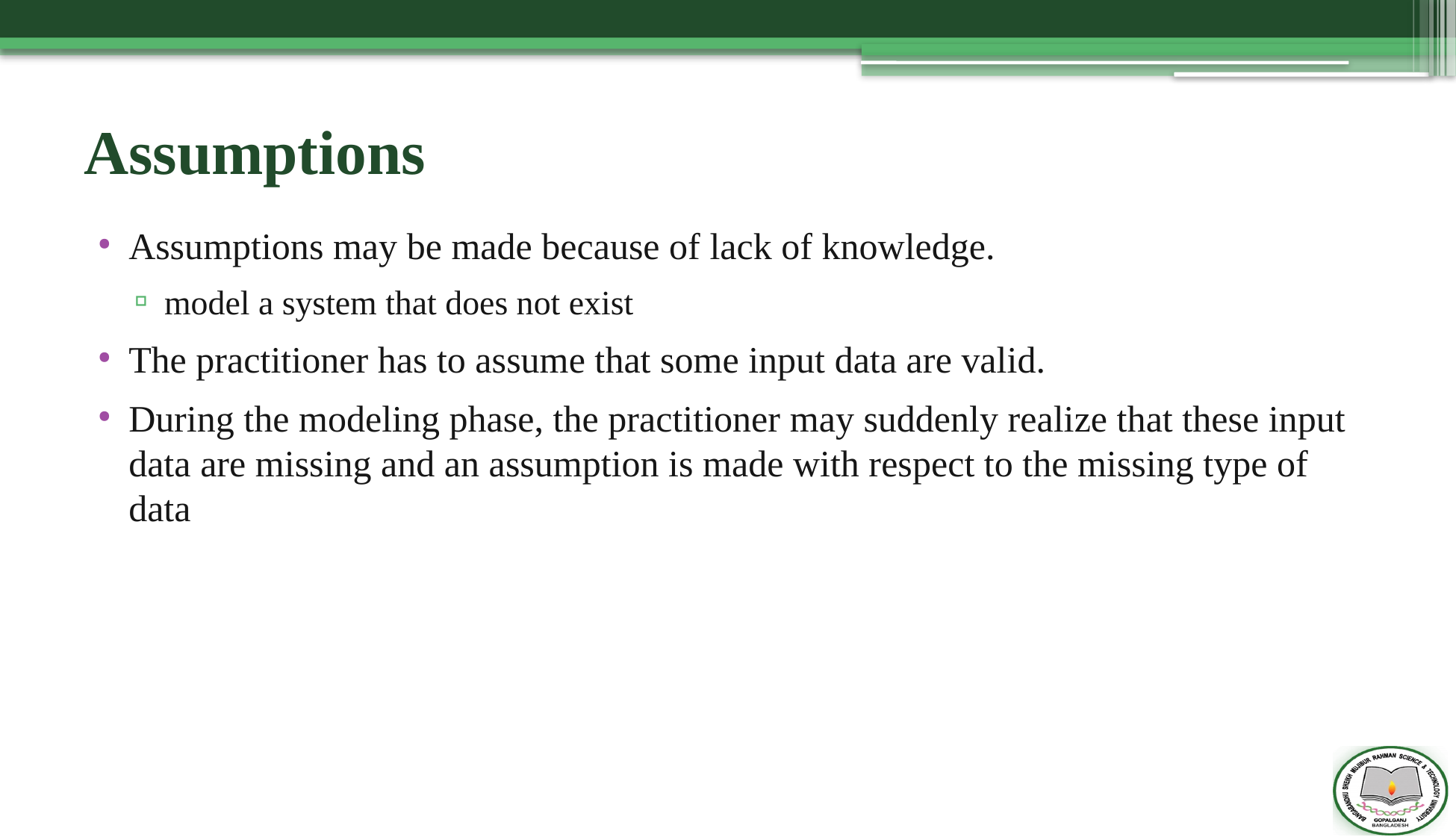

# Assumptions
Assumptions may be made because of lack of knowledge.
model a system that does not exist
The practitioner has to assume that some input data are valid.
During the modeling phase, the practitioner may suddenly realize that these input data are missing and an assumption is made with respect to the missing type of data